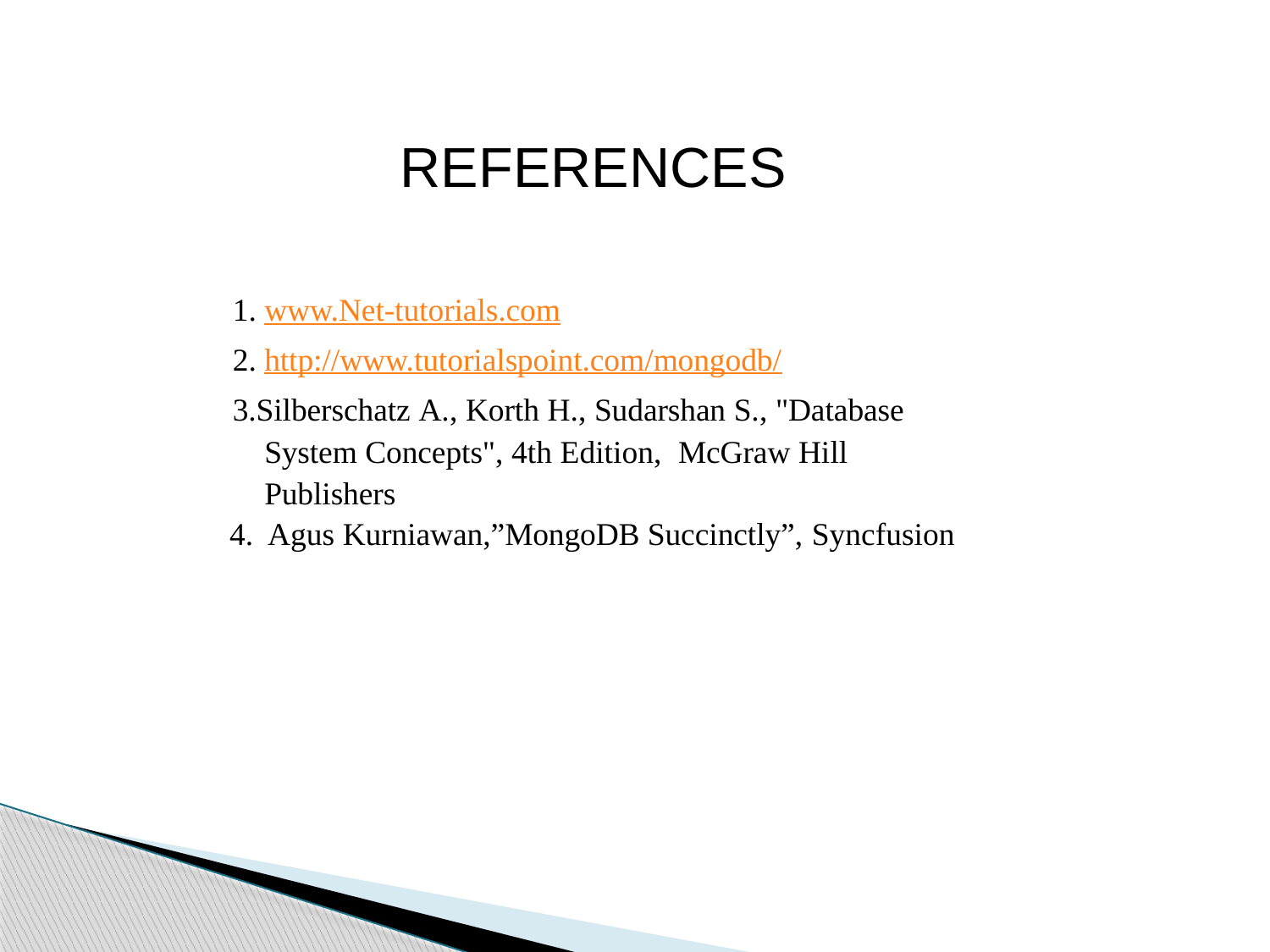

REFERENCES
www.Net-tutorials.com
http://www.tutorialspoint.com/mongodb/
3.Silberschatz A., Korth H., Sudarshan S., "Database System Concepts", 4th Edition,  McGraw Hill Publishers
4.  Agus Kurniawan,”MongoDB Succinctly”, Syncfusion